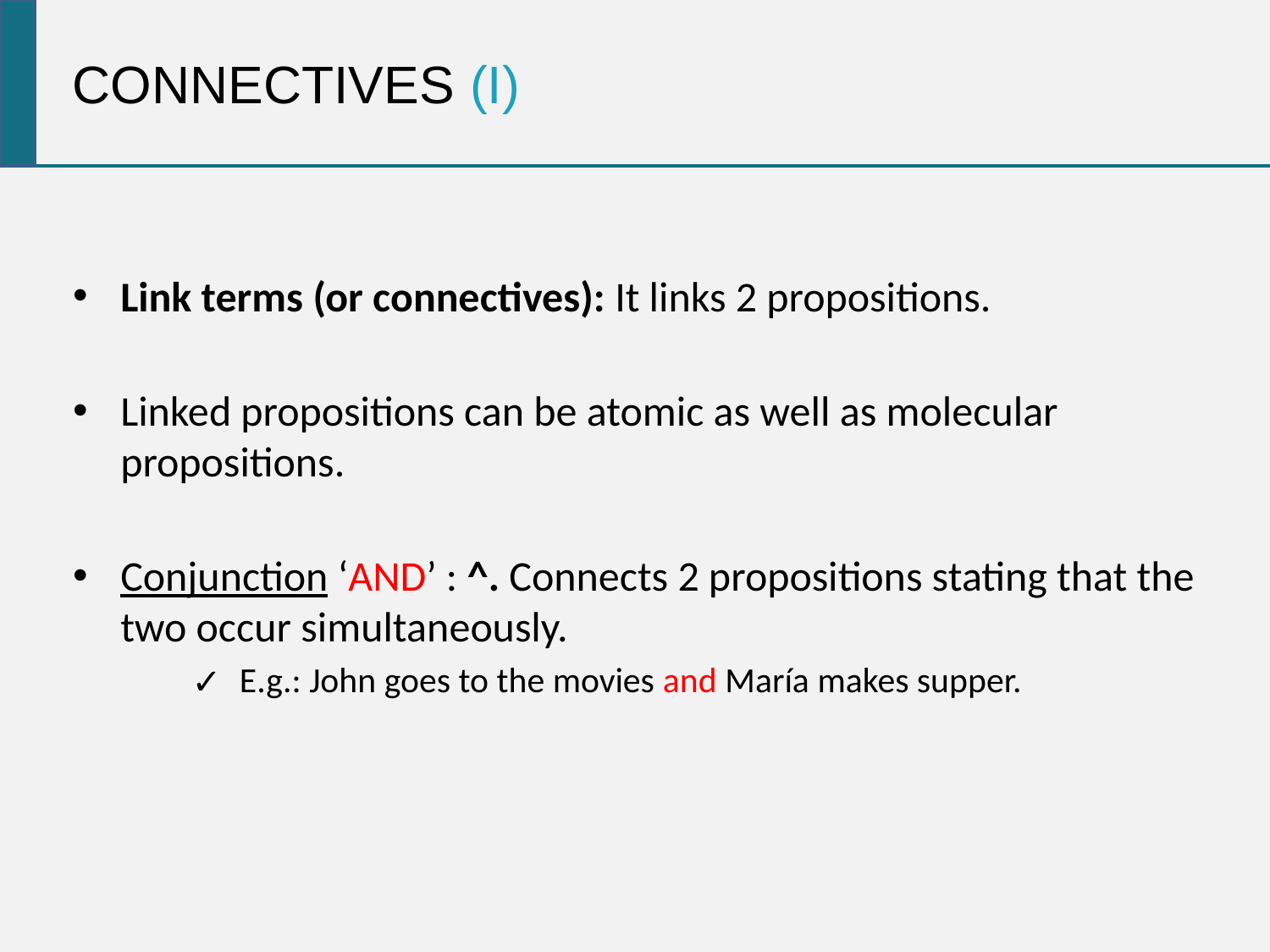

CONNECTIVES (I)

Link terms (or connectives): It links 2 propositions.

Linked propositions can be atomic as well as molecular propositions.

Conjunction ‘AND’ : ^. Connects 2 propositions stating that the two occur simultaneously.
E.g.: John goes to the movies and María makes supper.